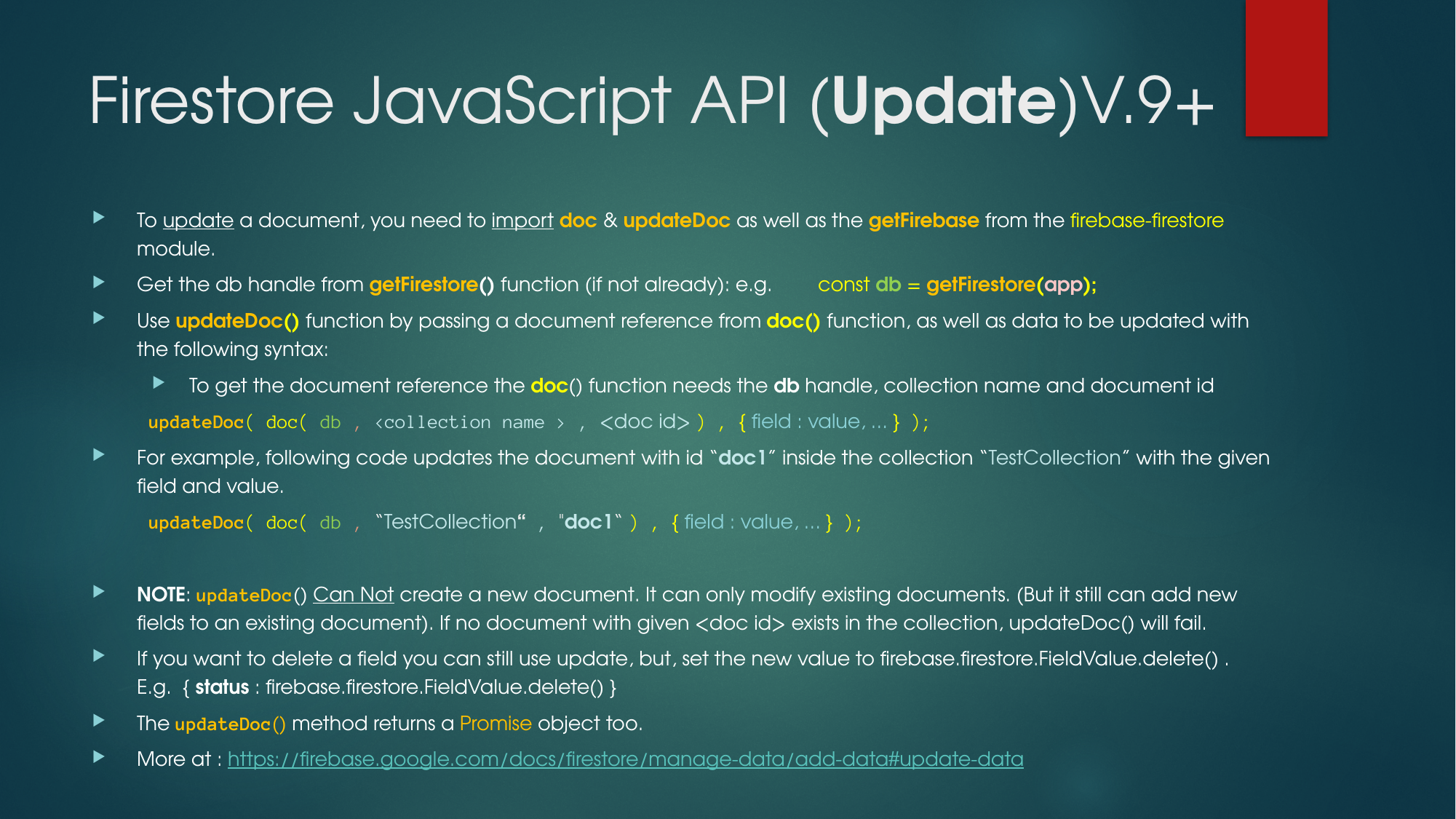

# Firestore JavaScript API (Update)V.9+
To update a document, you need to import doc & updateDoc as well as the getFirebase from the firebase-firestore  module.
Get the db handle from getFirestore() function (if not already): e.g. 	const db = getFirestore(app);
Use updateDoc() function by passing a document reference from doc() function, as well as data to be updated with the following syntax:
To get the document reference the doc() function needs the db handle, collection name and document id
	updateDoc( doc( db , <collection name > , <doc id> ) , { field : value, … } );
For example, following code updates the document with id “doc1” inside the collection “TestCollection” with the given field and value.
	updateDoc( doc( db , “TestCollection“ , "doc1“ ) , { field : value, … } );

NOTE: updateDoc() Can Not create a new document. It can only modify existing documents. (But it still can add new fields to an existing document). If no document with given <doc id> exists in the collection, updateDoc() will fail.
If you want to delete a field you can still use update, but, set the new value to firebase.firestore.FieldValue.delete() .
E.g.  { status : firebase.firestore.FieldValue.delete() }
The updateDoc() method returns a Promise object too.
More at : https://firebase.google.com/docs/firestore/manage-data/add-data#update-data